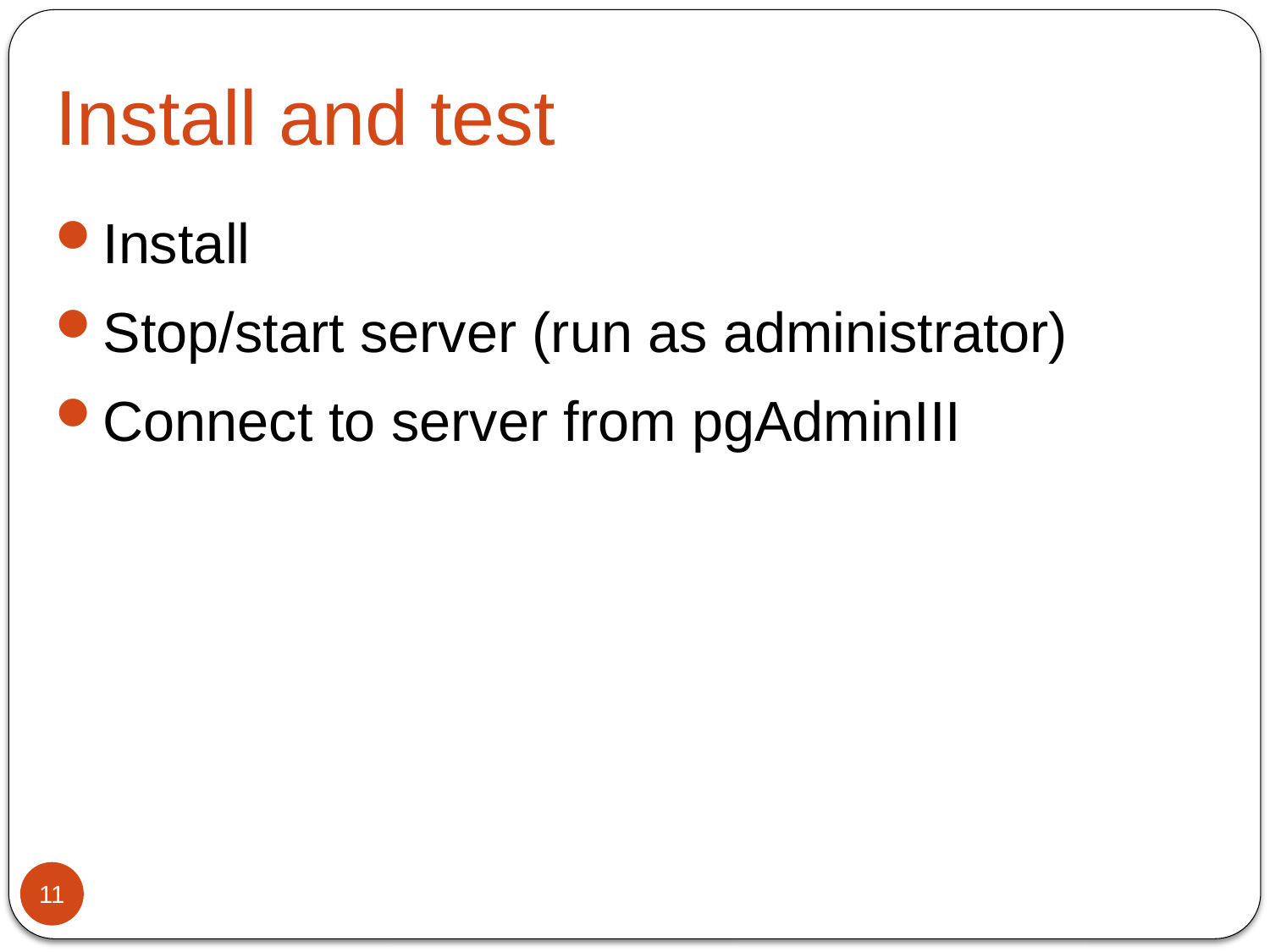

# Install and test
Install
Stop/start server (run as administrator)
Connect to server from pgAdminIII
11